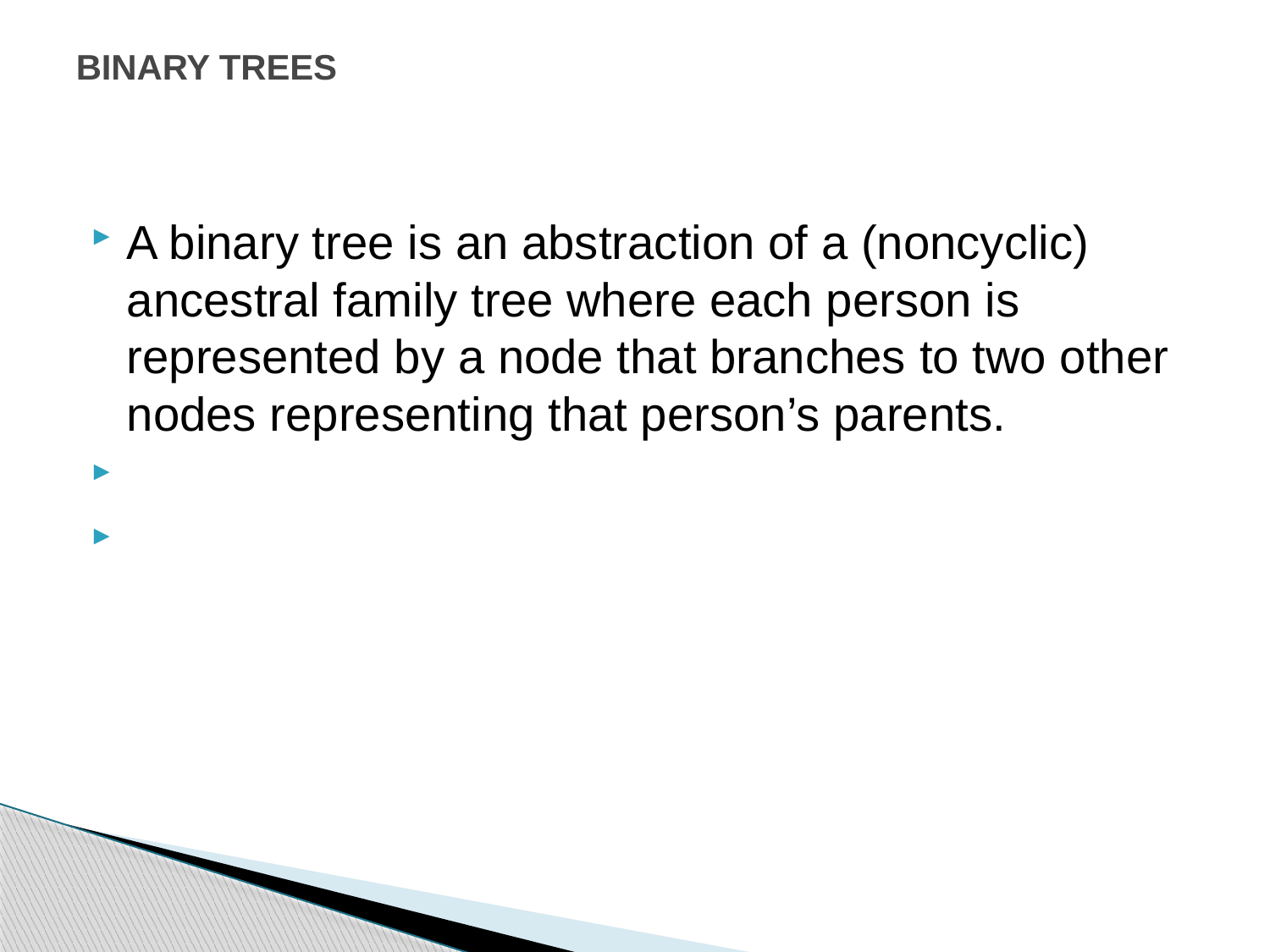

# BINARY TREES
A binary tree is an abstraction of a (noncyclic) ancestral family tree where each person is represented by a node that branches to two other nodes representing that person’s parents.